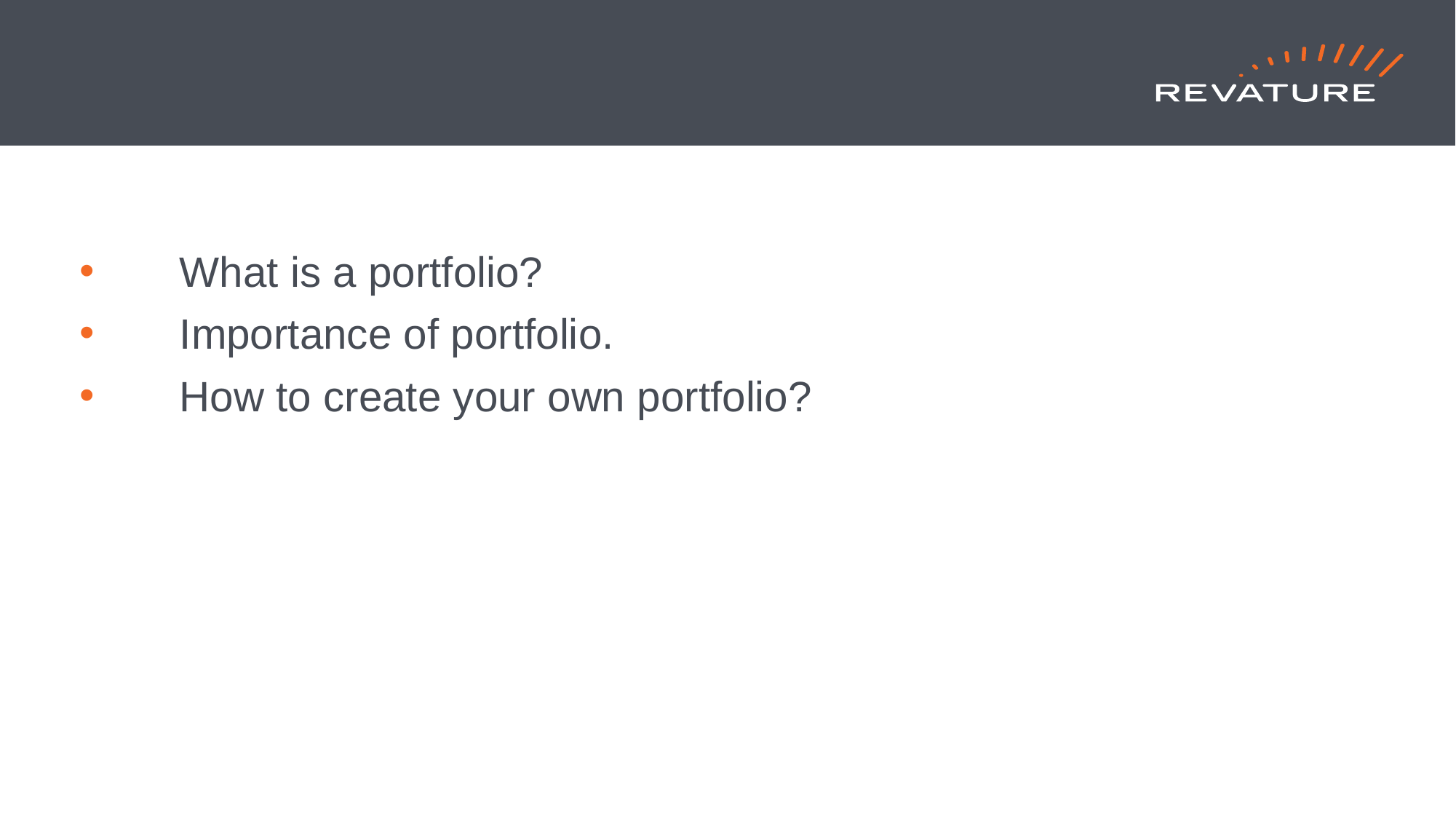

#

   What is a portfolio?
   Importance of portfolio.
   How to create your own portfolio?